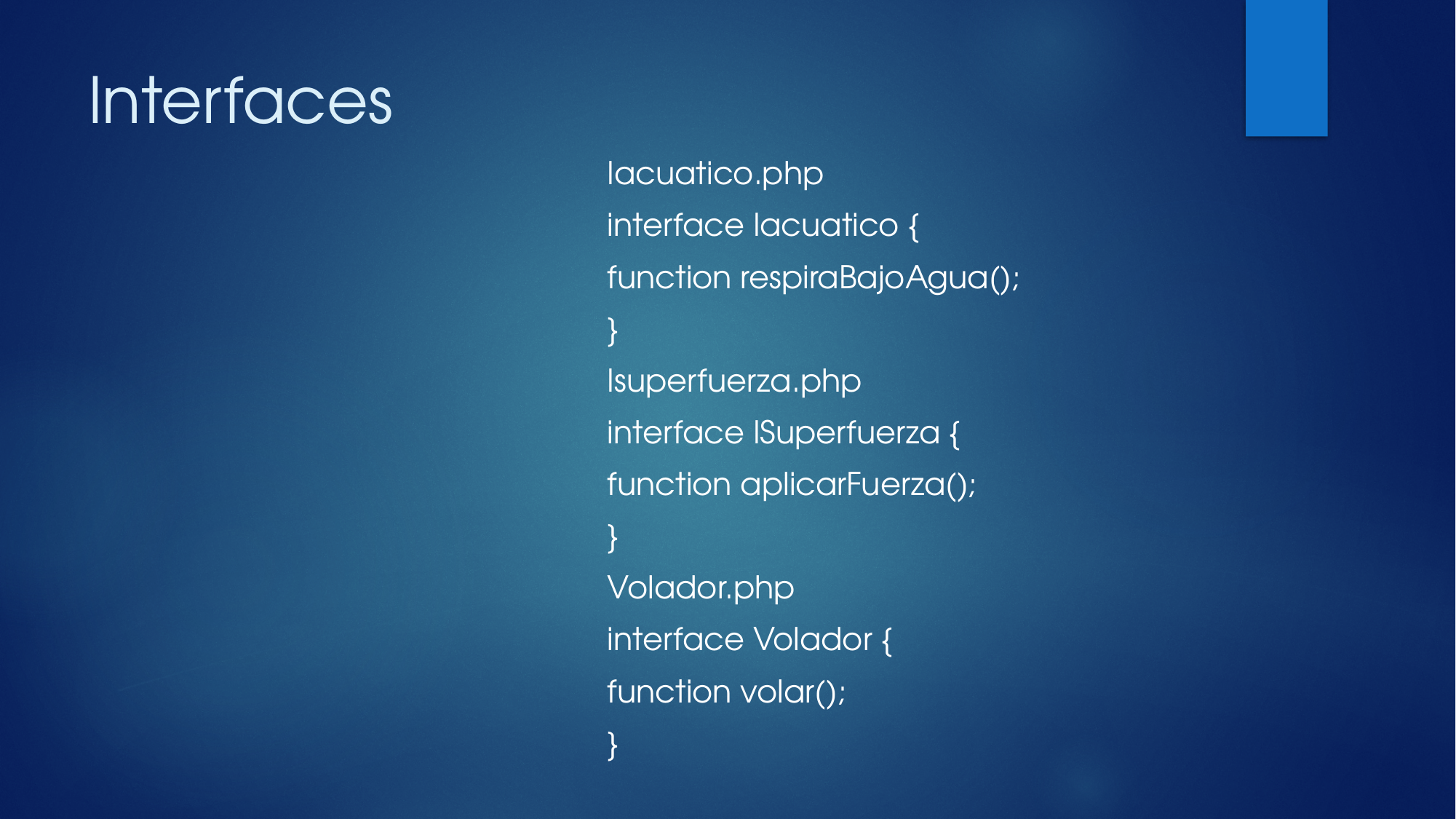

# Interfaces

Iacuatico.php
interface Iacuatico {
function respiraBajoAgua();
}
Isuperfuerza.php
interface ISuperfuerza {
function aplicarFuerza();
}
Volador.php
interface Volador {
function volar();
}